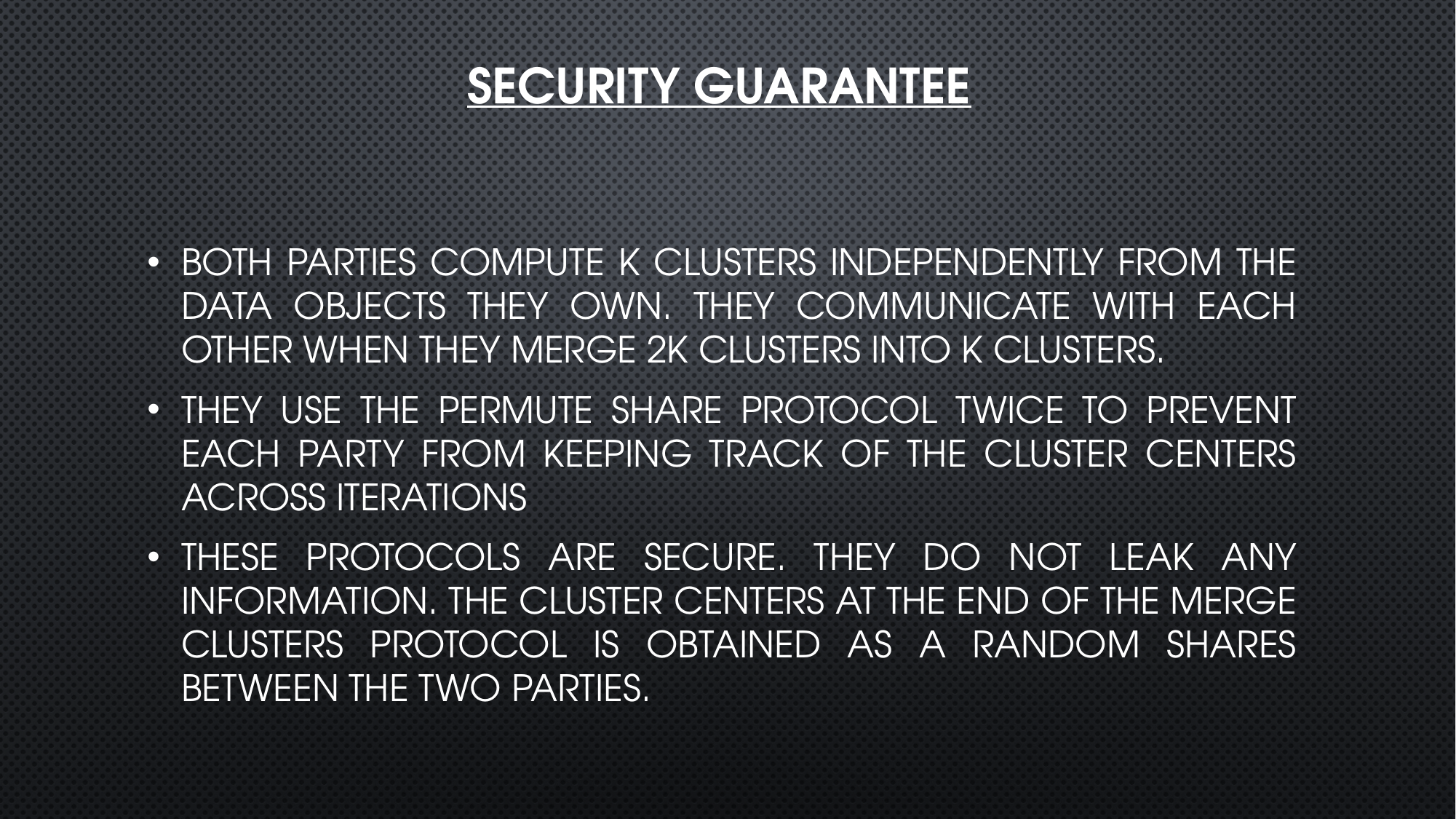

# SECURITY GUARANTEE
Both parties compute k clusters independently from the data objects they own. They communicate with each other when they merge 2k clusters into k clusters.
They use the permute share protocol twice to prevent each party from keeping track of the cluster centers across iterations
These protocols are secure. They do not leak any information. The cluster centers at the end of the merge clusters protocol is obtained as a random shares between the two parties.